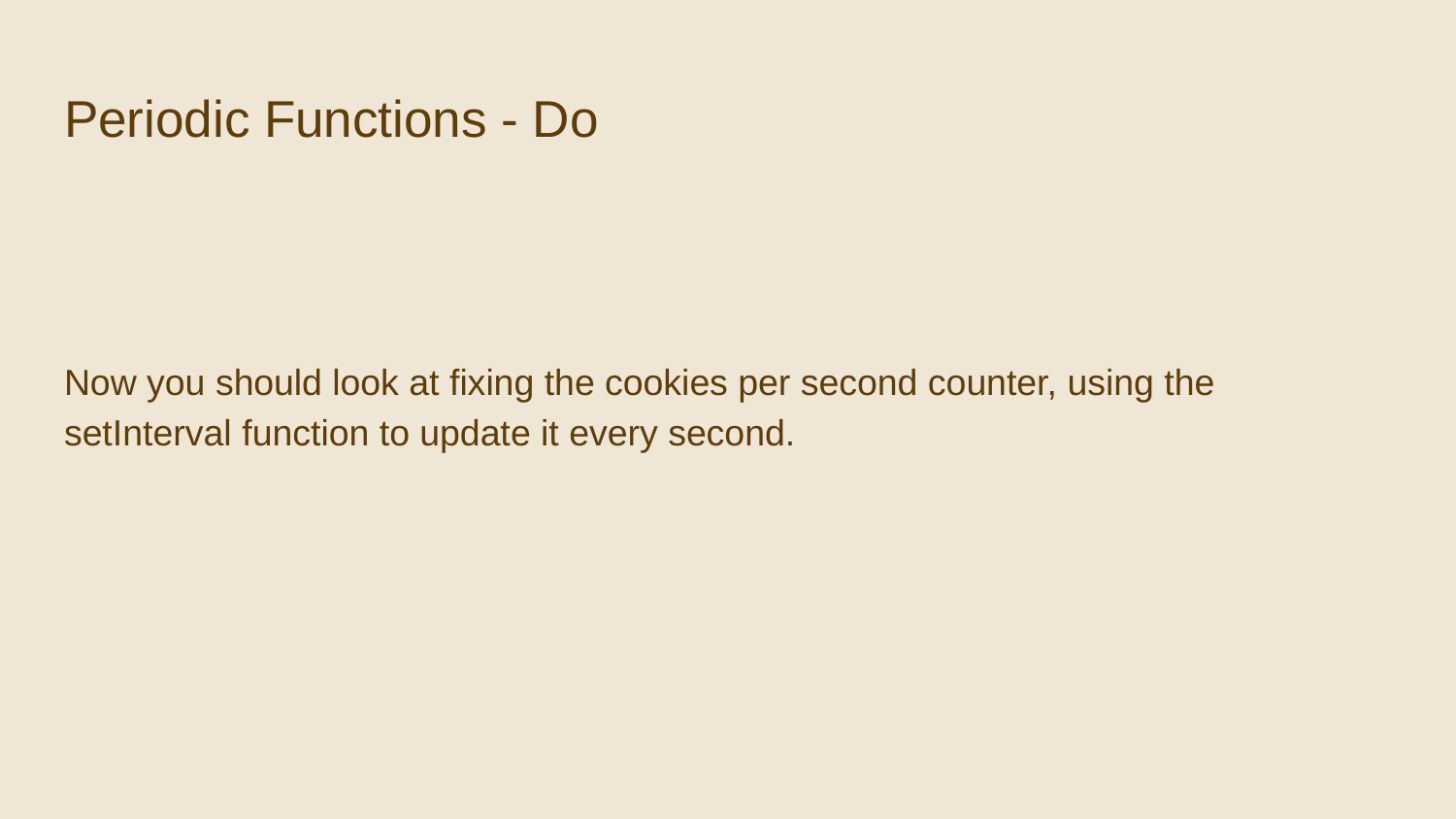

# Periodic Functions - Do

Now you should look at fixing the cookies per second counter, using the setInterval function to update it every second.